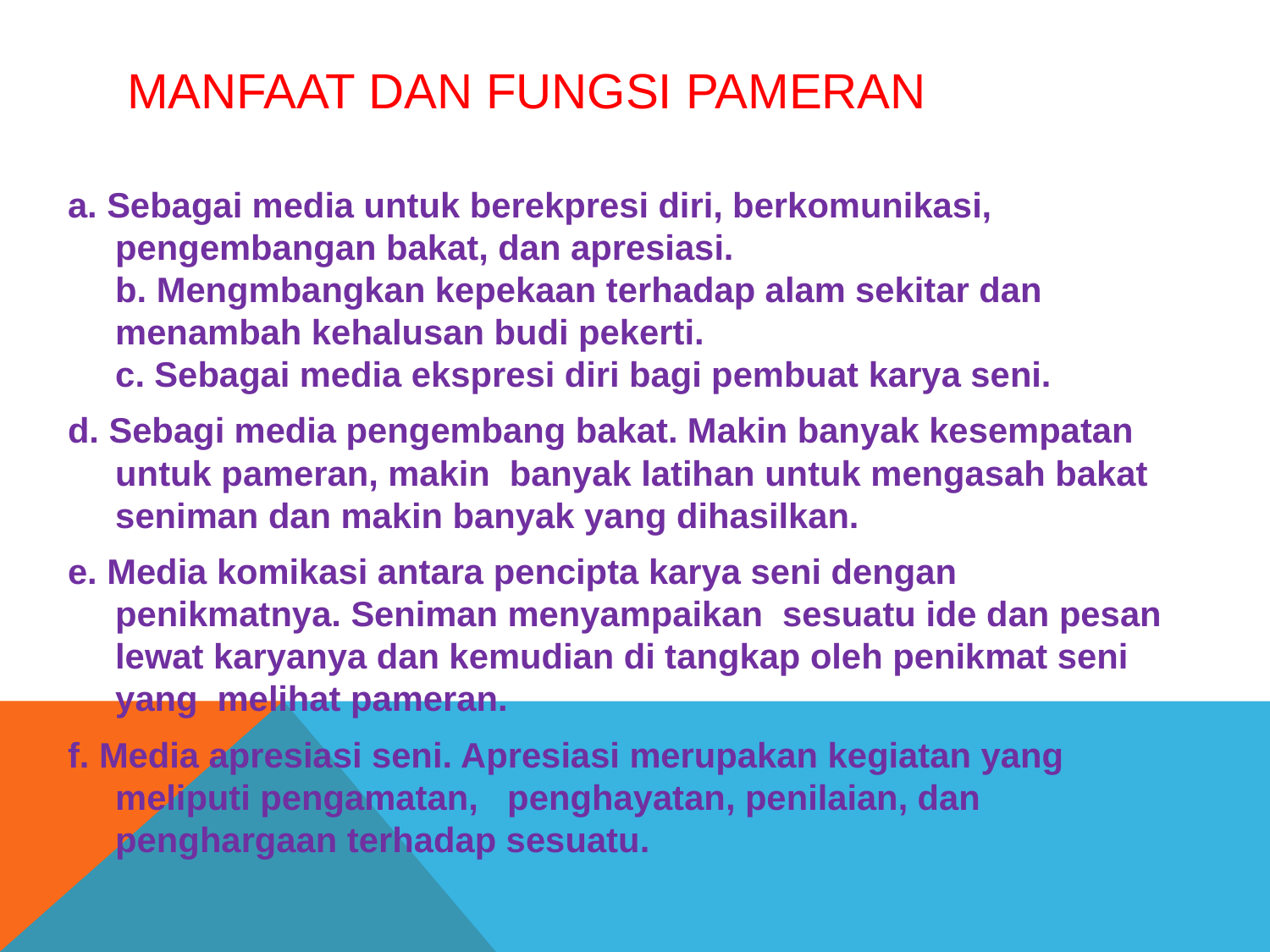

# MANFAAT DAN FUNGSI PAMERAN
a. Sebagai media untuk berekpresi diri, berkomunikasi, pengembangan bakat, dan apresiasi.
b. Mengmbangkan kepekaan terhadap alam sekitar dan menambah kehalusan budi pekerti.
c. Sebagai media ekspresi diri bagi pembuat karya seni.
d. Sebagi media pengembang bakat. Makin banyak kesempatan untuk pameran, makin  banyak latihan untuk mengasah bakat seniman dan makin banyak yang dihasilkan.
e. Media komikasi antara pencipta karya seni dengan penikmatnya. Seniman menyampaikan  sesuatu ide dan pesan lewat karyanya dan kemudian di tangkap oleh penikmat seni yang  melihat pameran.
f. Media apresiasi seni. Apresiasi merupakan kegiatan yang meliputi pengamatan,   penghayatan, penilaian, dan penghargaan terhadap sesuatu.